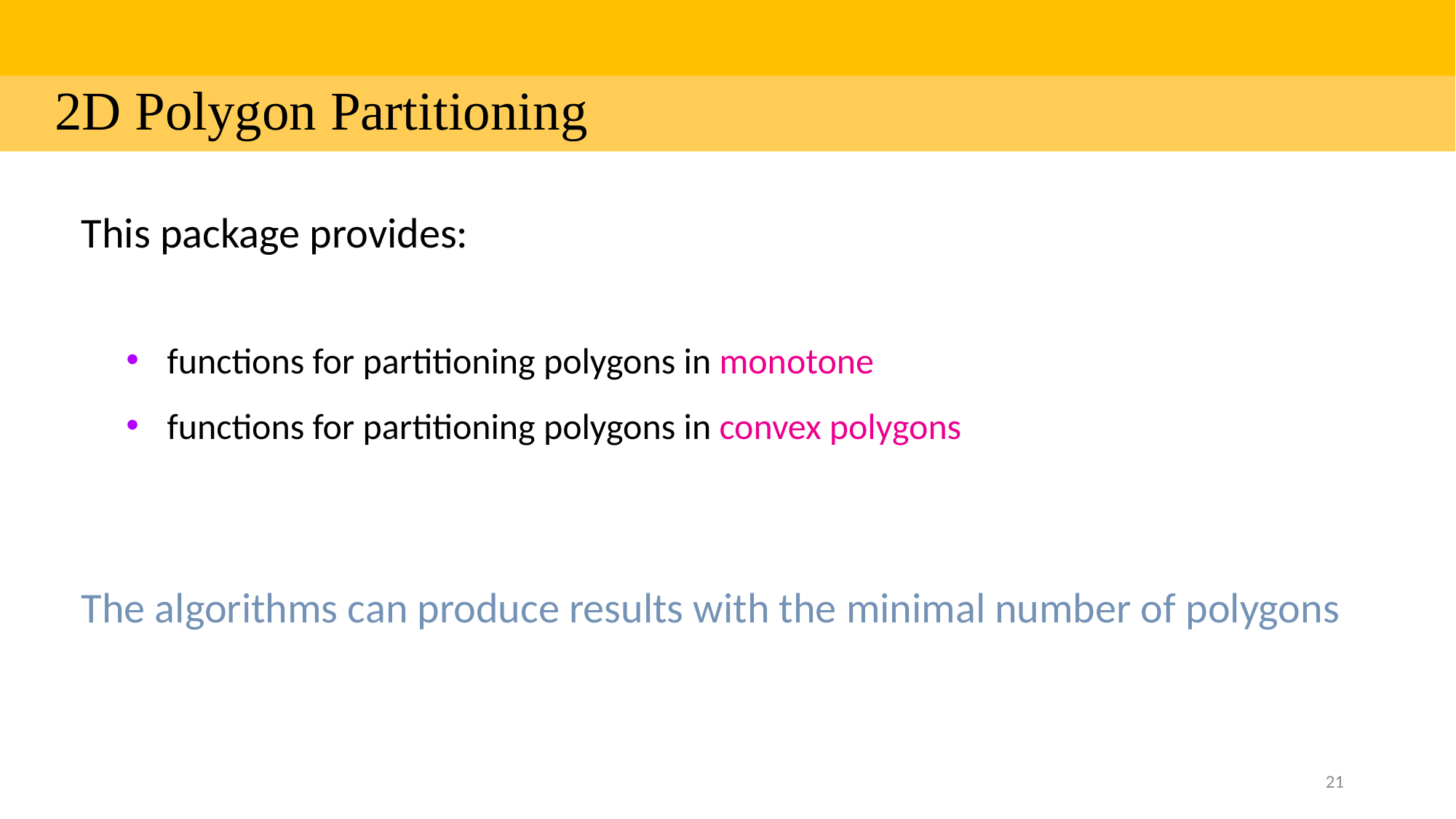

|  |
| --- |
| 2D Polygon Partitioning |
This package provides:
functions for partitioning polygons in monotone
functions for partitioning polygons in convex polygons
The algorithms can produce results with the minimal number of polygons
21